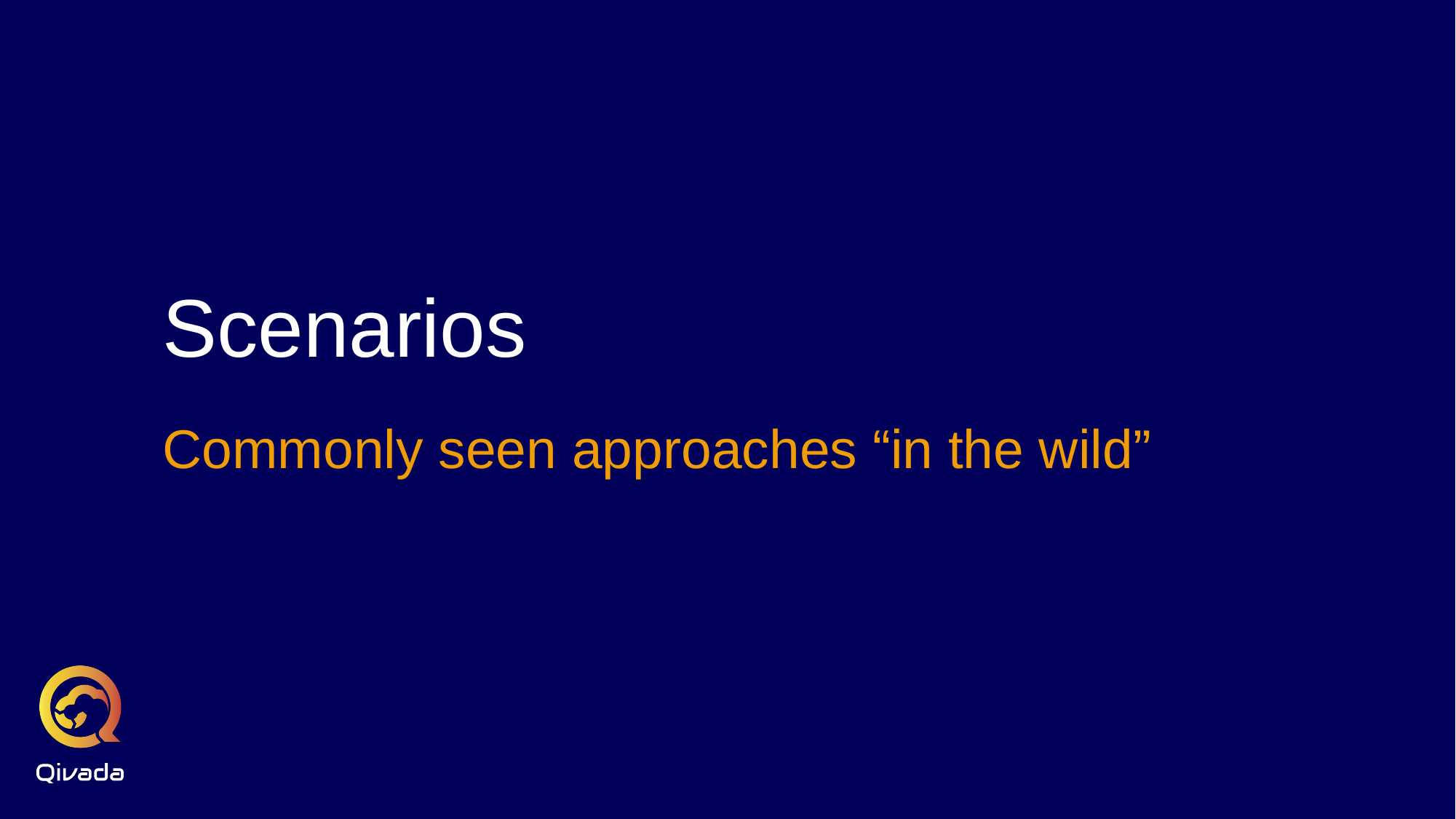

# Scenarios
Commonly seen approaches “in the wild”